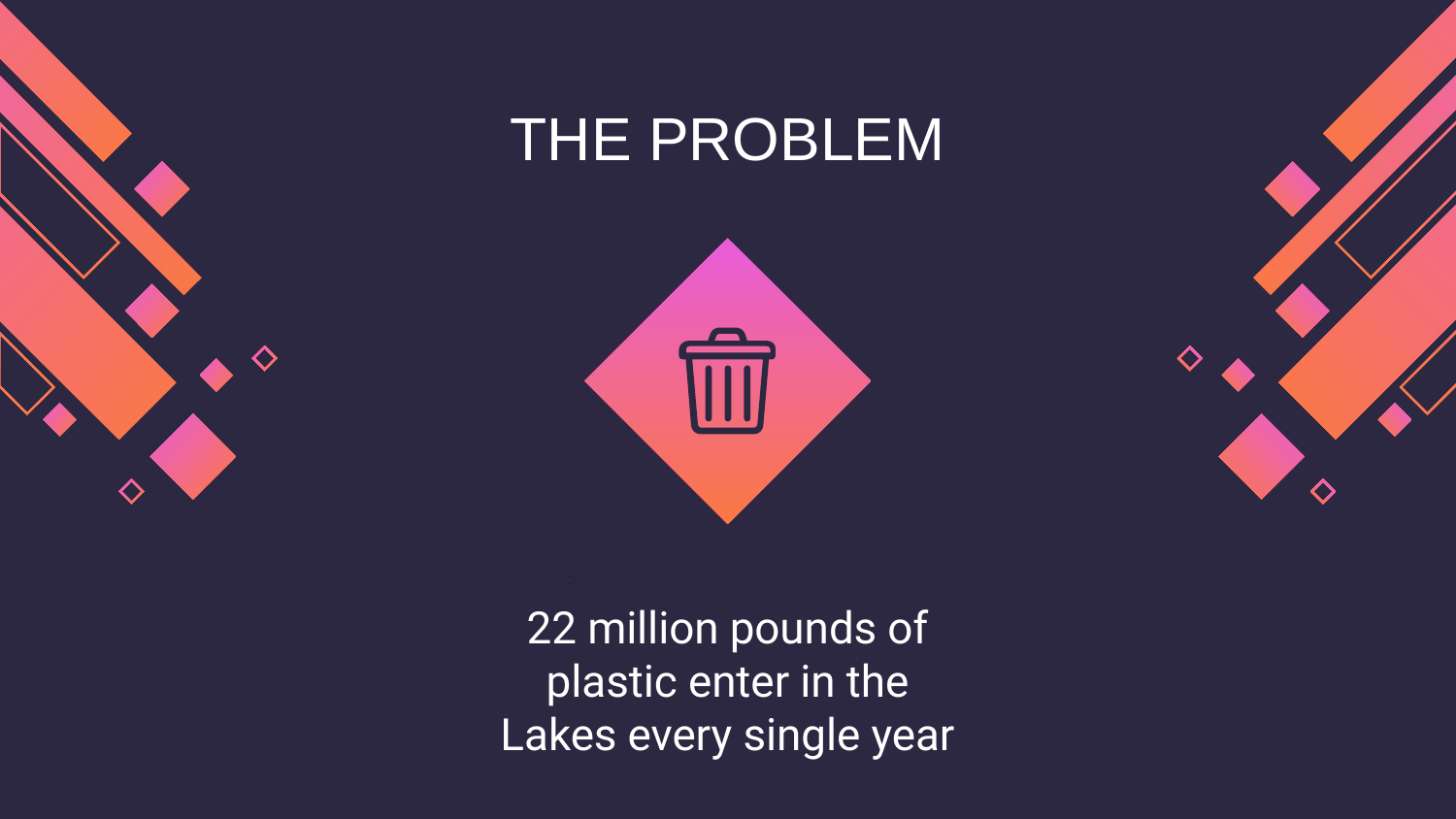

# THE PROBLEM

22 million pounds of plastic enter in the Lakes every single year